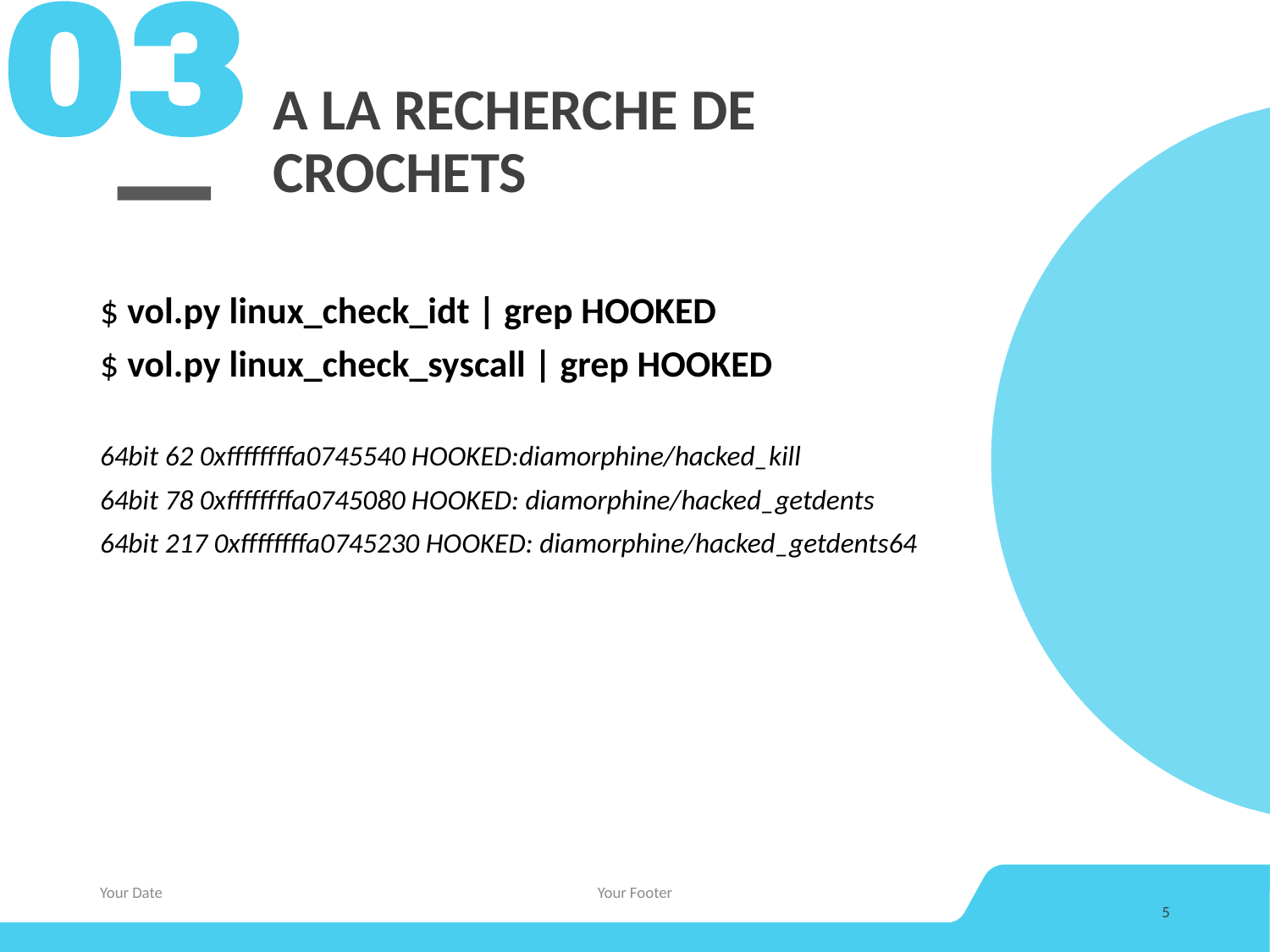

03
# A LA RECHERCHE DE CROCHETS

$ vol.py linux_check_idt | grep HOOKED
$ vol.py linux_check_syscall | grep HOOKED

64bit 62 0xffffffffa0745540 HOOKED:diamorphine/hacked_kill
64bit 78 0xffffffffa0745080 HOOKED: diamorphine/hacked_getdents
64bit 217 0xffffffffa0745230 HOOKED: diamorphine/hacked_getdents64

Your Date
Your Footer
5